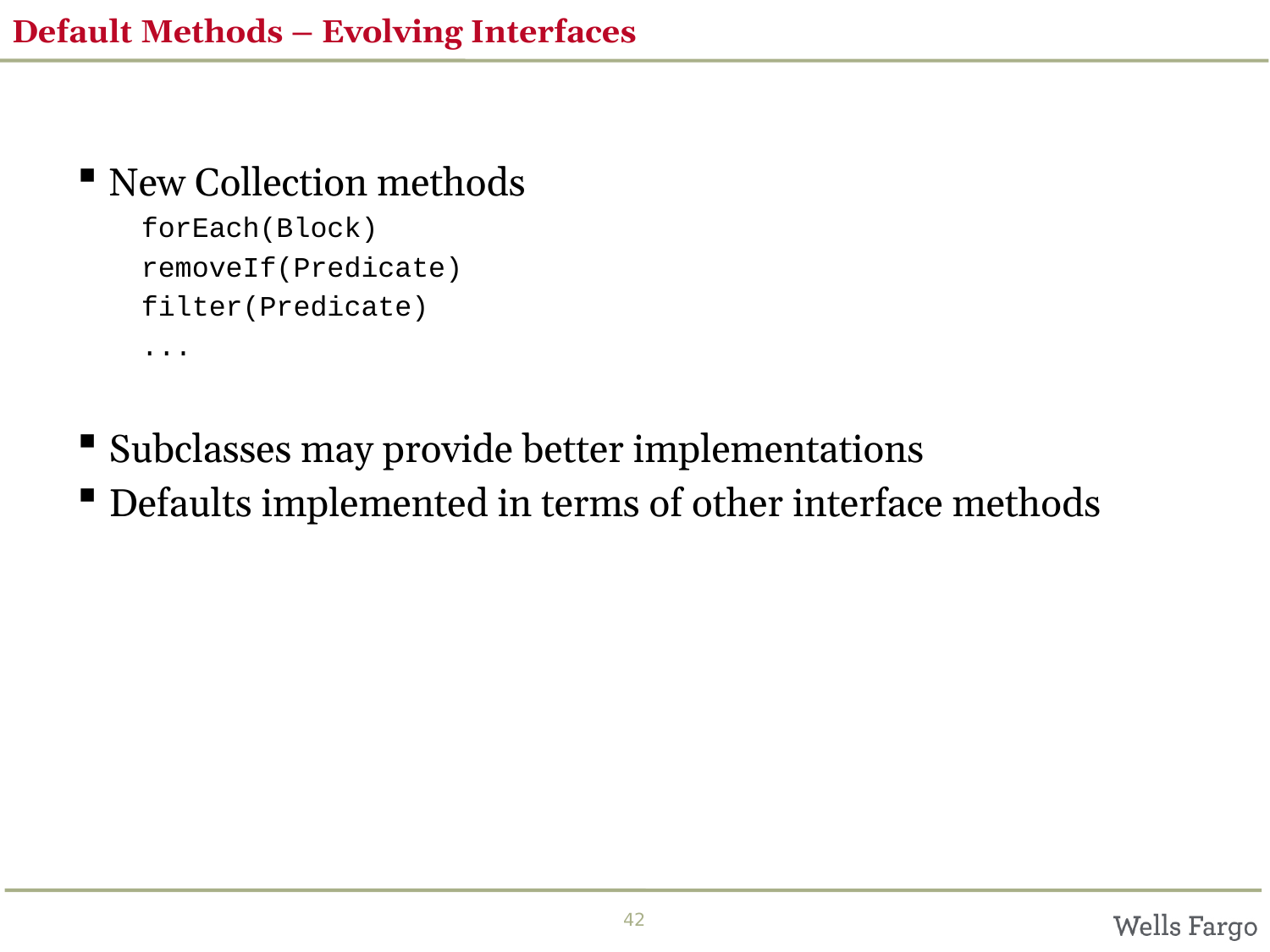

# Default Methods – Evolving Interfaces
New Collection methods
forEach(Block)
removeIf(Predicate)
filter(Predicate)
...

Subclasses may provide better implementations
Defaults implemented in terms of other interface methods

42